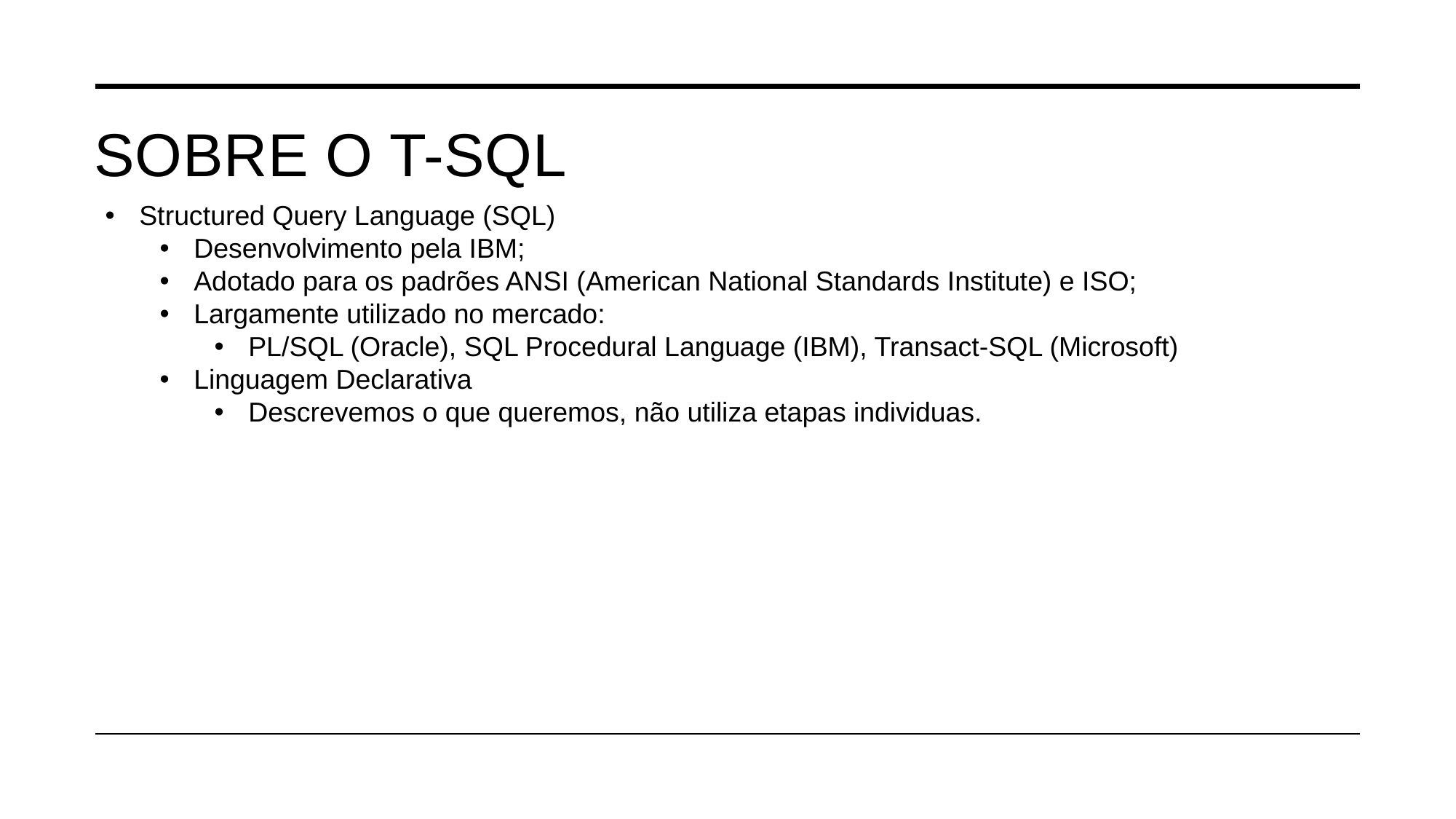

# Sobre o T-SQL
Structured Query Language (SQL)
Desenvolvimento pela IBM;
Adotado para os padrões ANSI (American National Standards Institute) e ISO;
Largamente utilizado no mercado:
PL/SQL (Oracle), SQL Procedural Language (IBM), Transact-SQL (Microsoft)
Linguagem Declarativa
Descrevemos o que queremos, não utiliza etapas individuas.